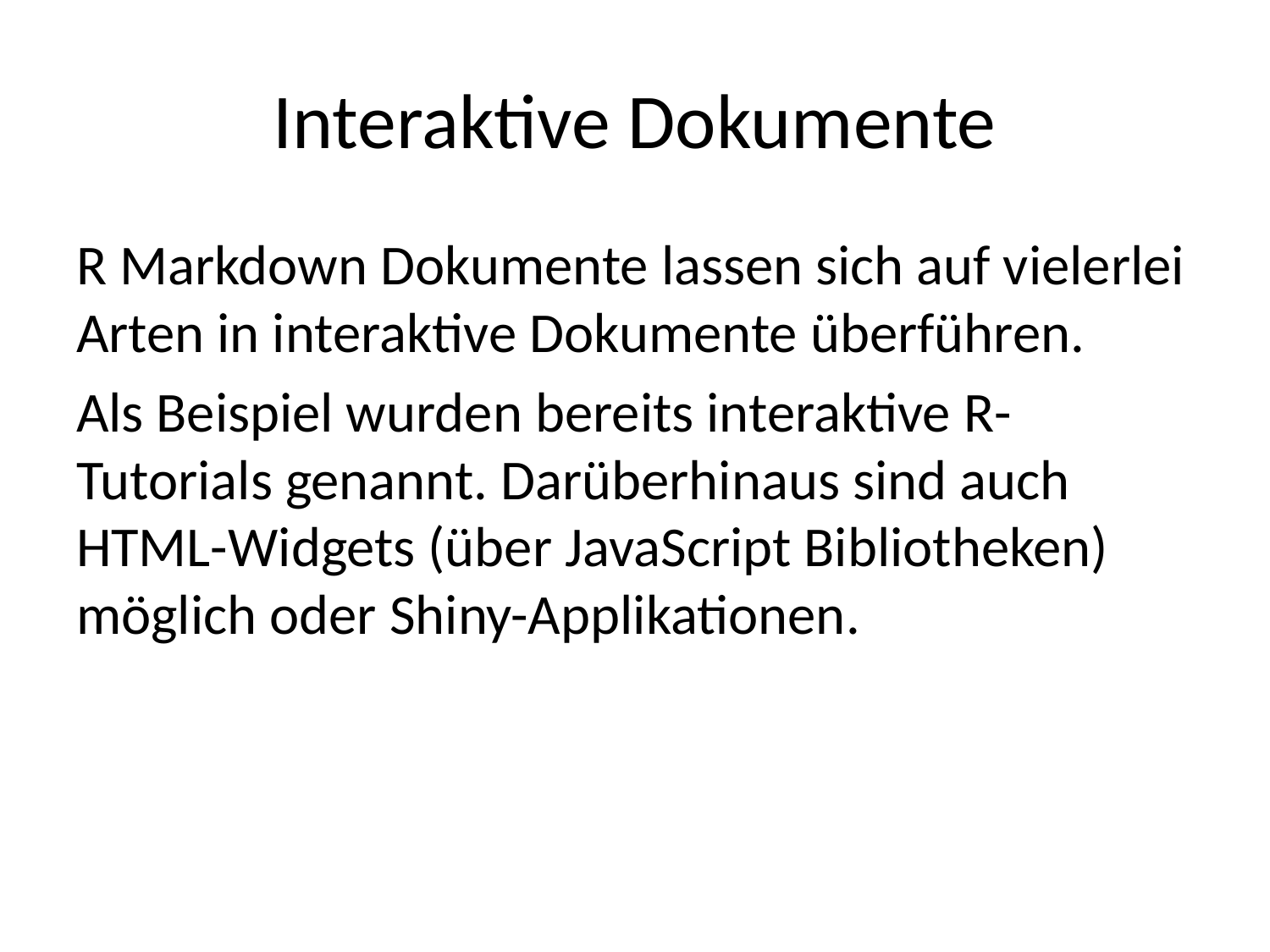

# Interaktive Dokumente
R Markdown Dokumente lassen sich auf vielerlei Arten in interaktive Dokumente überführen.
Als Beispiel wurden bereits interaktive R-Tutorials genannt. Darüberhinaus sind auch HTML-Widgets (über JavaScript Bibliotheken) möglich oder Shiny-Applikationen.